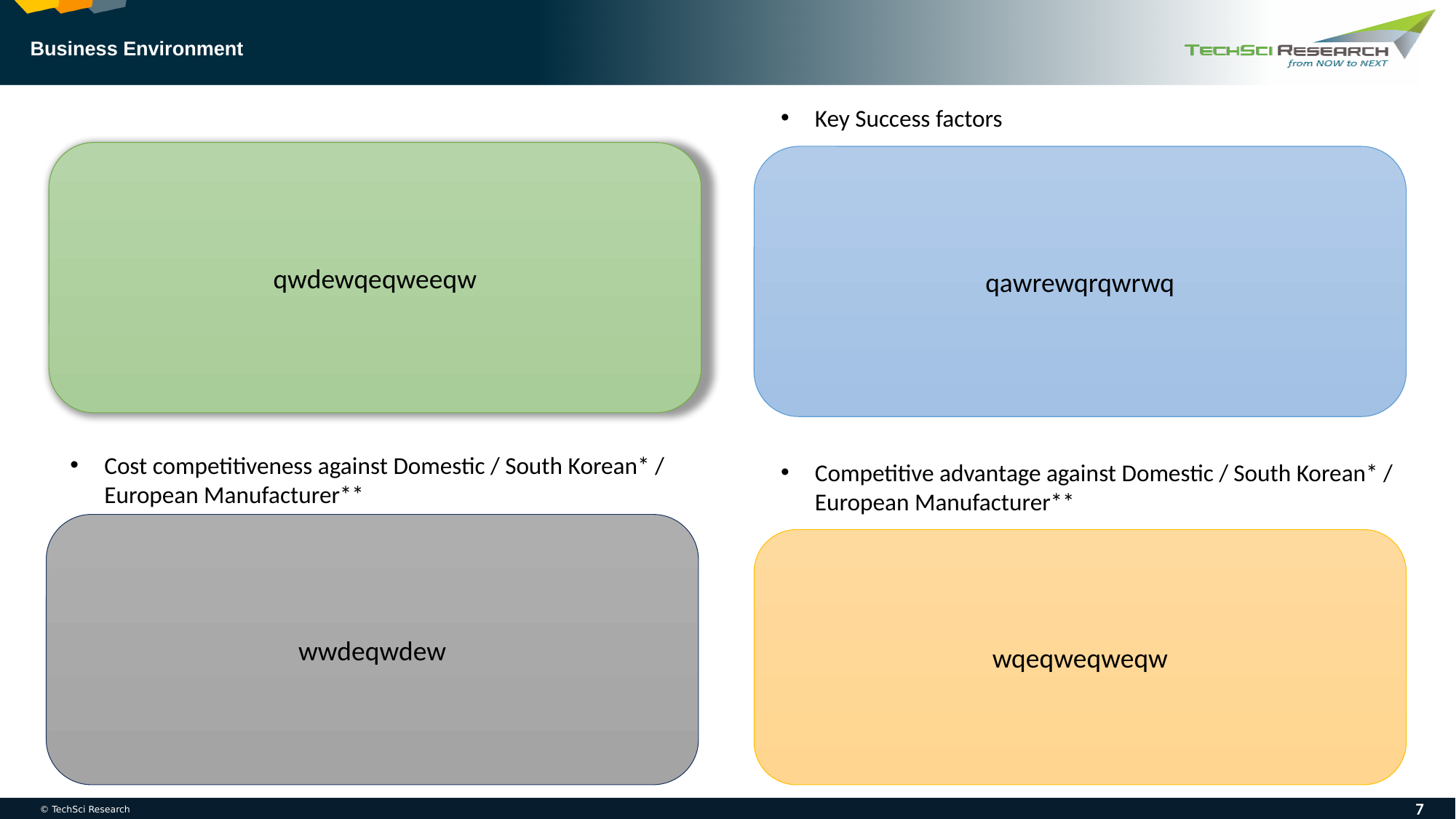

Business Environment
Key Success factors
qwdewqeqweeqw
qawrewqrqwrwq
Cost competitiveness against Domestic / South Korean* / European Manufacturer**
Competitive advantage against Domestic / South Korean* / European Manufacturer**
wwdeqwdew
wqeqweqweqw